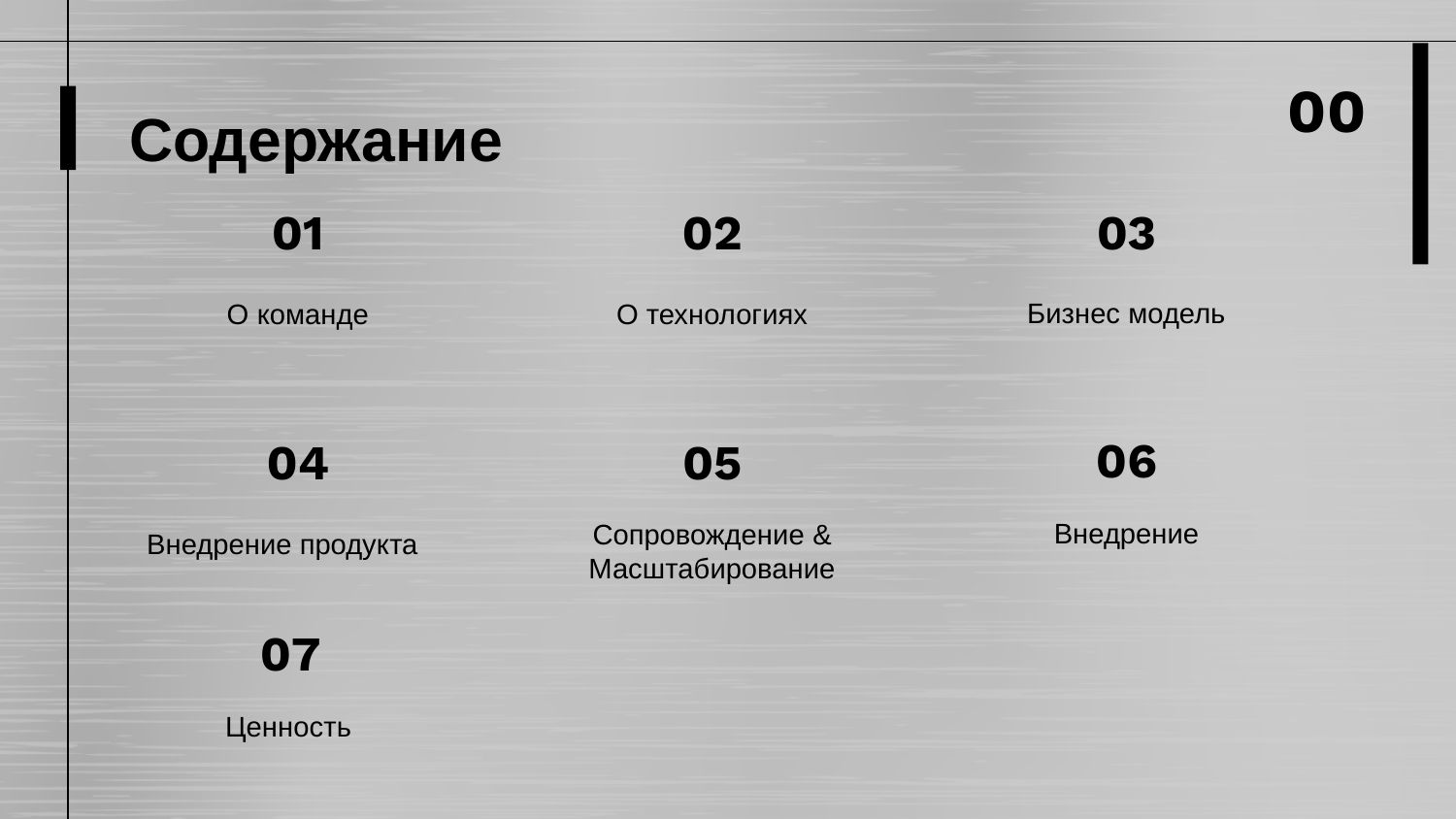

00

# Содержание
01
02
03
Бизнес модель
О команде
О технологиях
06
04
05
Внедрение

Сопровождение & Масштабирование

Внедрение продукта
07
Ценность